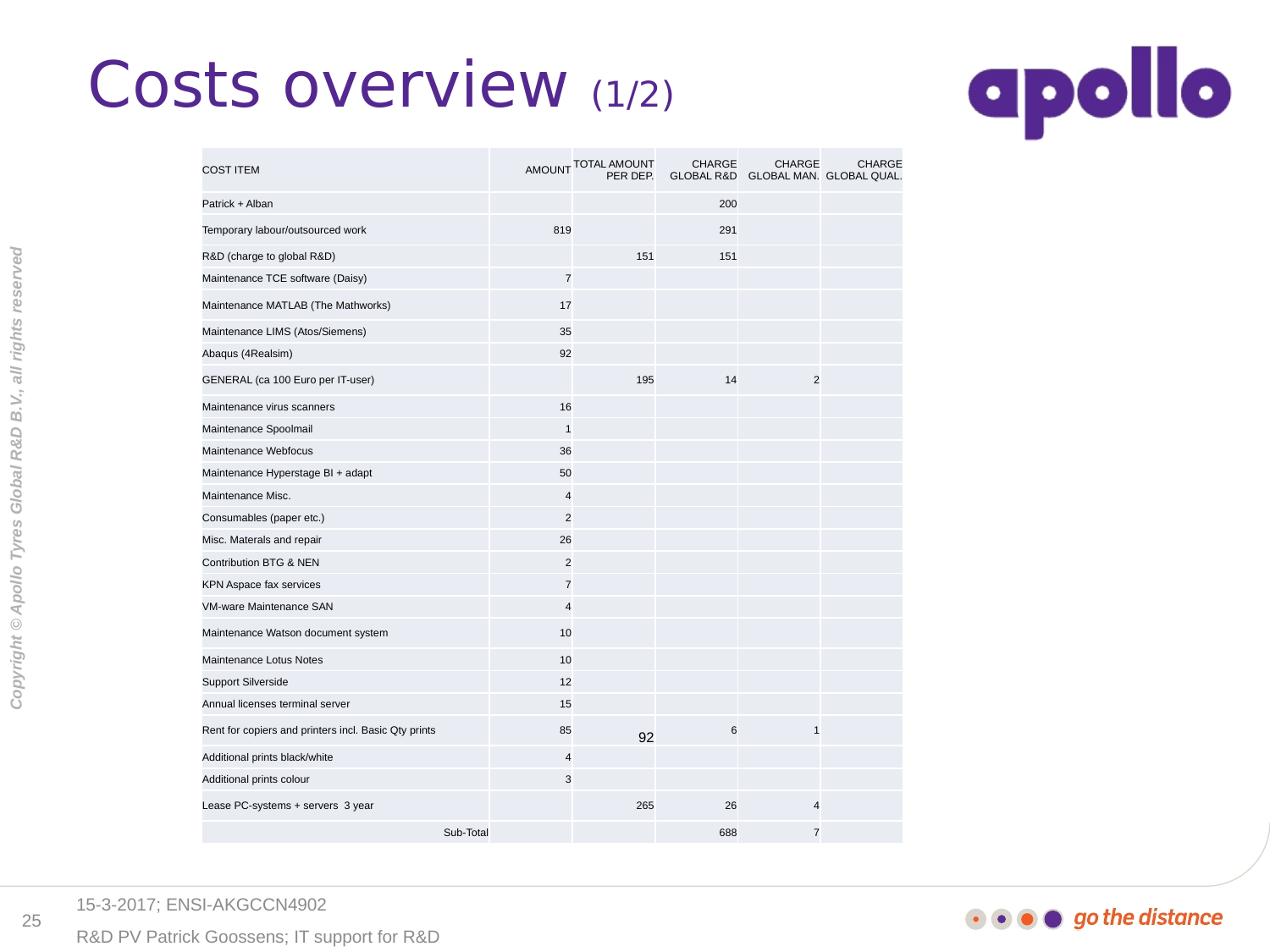

# Costs overview (1/2)
| COST ITEM | AMOUNT | TOTAL AMOUNT PER DEP. | CHARGE GLOBAL R&D | CHARGE GLOBAL MAN. | CHARGE GLOBAL QUAL. |
| --- | --- | --- | --- | --- | --- |
| Patrick + Alban |  |  | 200 |  |  |
| Temporary labour/outsourced work | 819 |  | 291 |  |  |
| R&D (charge to global R&D) |  | 151 | 151 |  |  |
| Maintenance TCE software (Daisy) | 7 |  |  |  |  |
| Maintenance MATLAB (The Mathworks) | 17 |  |  |  |  |
| Maintenance LIMS (Atos/Siemens) | 35 |  |  |  |  |
| Abaqus (4Realsim) | 92 |  |  |  |  |
| GENERAL (ca 100 Euro per IT-user) |  | 195 | 14 | 2 |  |
| Maintenance virus scanners | 16 |  |  |  |  |
| Maintenance Spoolmail | 1 |  |  |  |  |
| Maintenance Webfocus | 36 |  |  |  |  |
| Maintenance Hyperstage BI + adapt | 50 |  |  |  |  |
| Maintenance Misc. | 4 |  |  |  |  |
| Consumables (paper etc.) | 2 |  |  |  |  |
| Misc. Materals and repair | 26 |  |  |  |  |
| Contribution BTG & NEN | 2 |  |  |  |  |
| KPN Aspace fax services | 7 |  |  |  |  |
| VM-ware Maintenance SAN | 4 |  |  |  |  |
| Maintenance Watson document system | 10 |  |  |  |  |
| Maintenance Lotus Notes | 10 |  |  |  |  |
| Support Silverside | 12 |  |  |  |  |
| Annual licenses terminal server | 15 |  |  |  |  |
| Rent for copiers and printers incl. Basic Qty prints | 85 | 92 | 6 | 1 |  |
| Additional prints black/white | 4 |  |  |  |  |
| Additional prints colour | 3 |  |  |  |  |
| Lease PC-systems + servers 3 year |  | 265 | 26 | 4 |  |
| Sub-Total |  |  | 688 | 7 |  |
15-3-2017; ENSI-AKGCCN4902
25
R&D PV Patrick Goossens; IT support for R&D